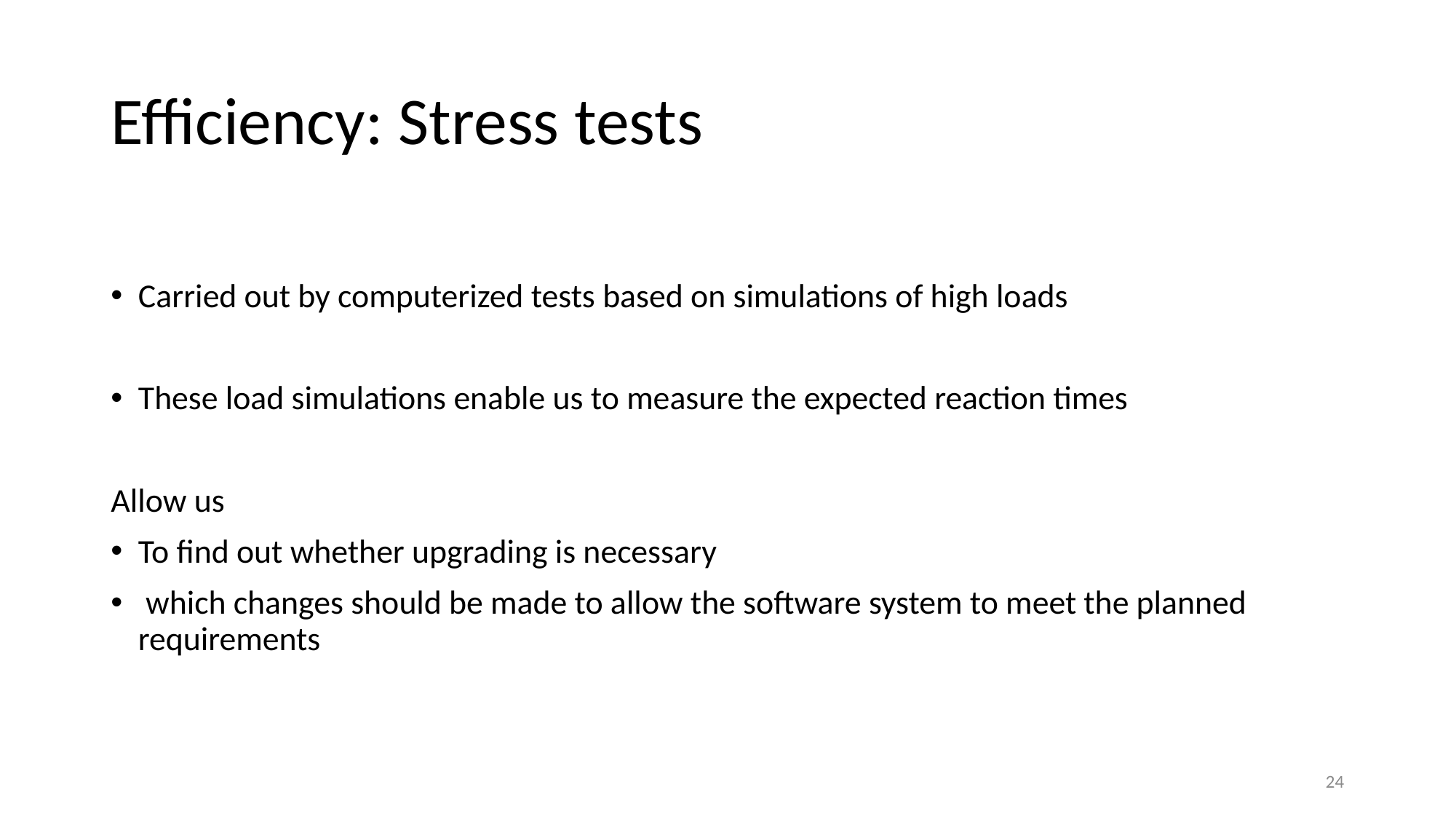

# Efficiency: Stress tests

Carried out by computerized tests based on simulations of high loads

These load simulations enable us to measure the expected reaction times

Allow us
To find out whether upgrading is necessary
 which changes should be made to allow the software system to meet the planned requirements
24